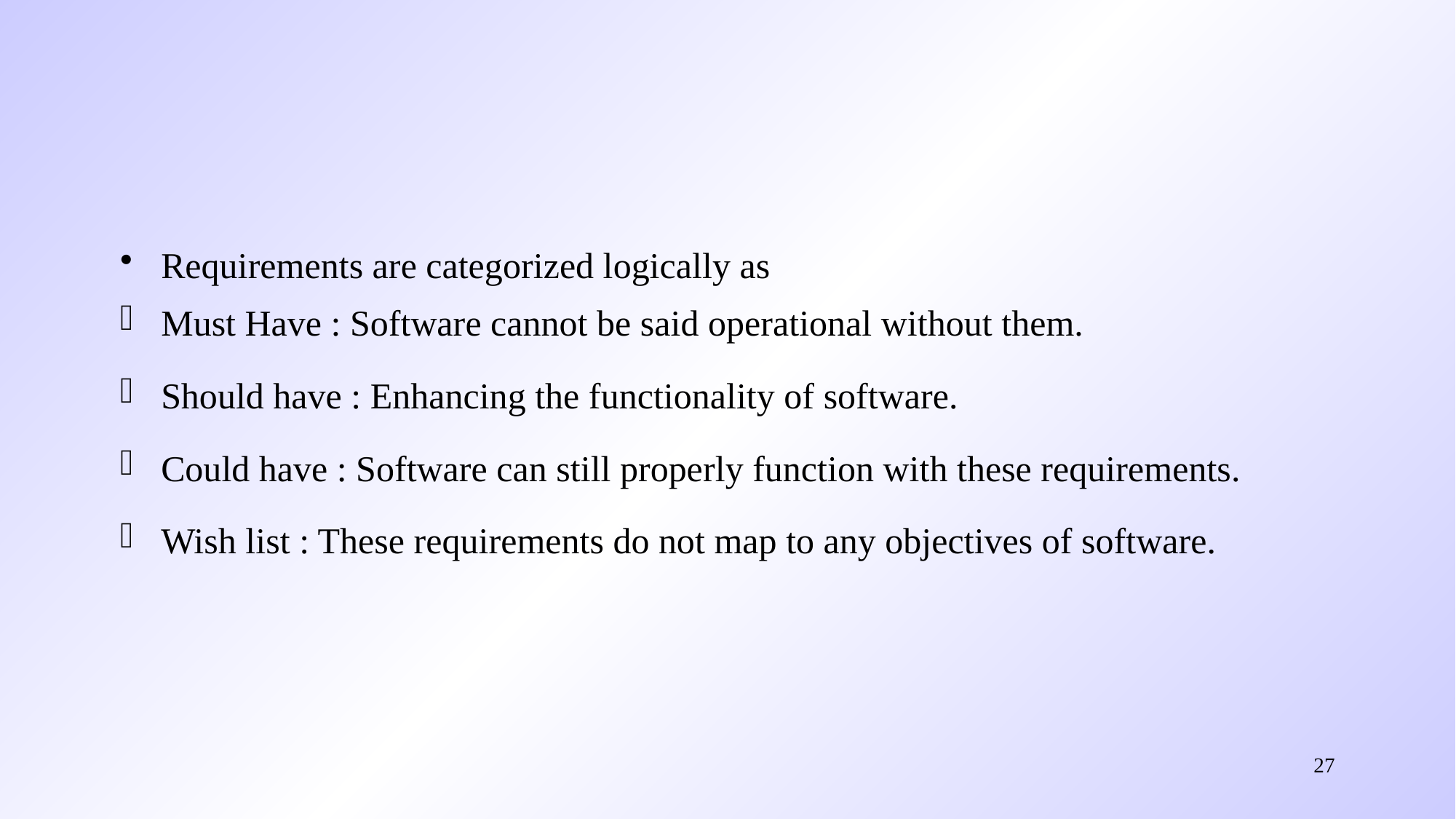

#
Requirements are categorized logically as
Must Have : Software cannot be said operational without them.
Should have : Enhancing the functionality of software.
Could have : Software can still properly function with these requirements.
Wish list : These requirements do not map to any objectives of software.

27